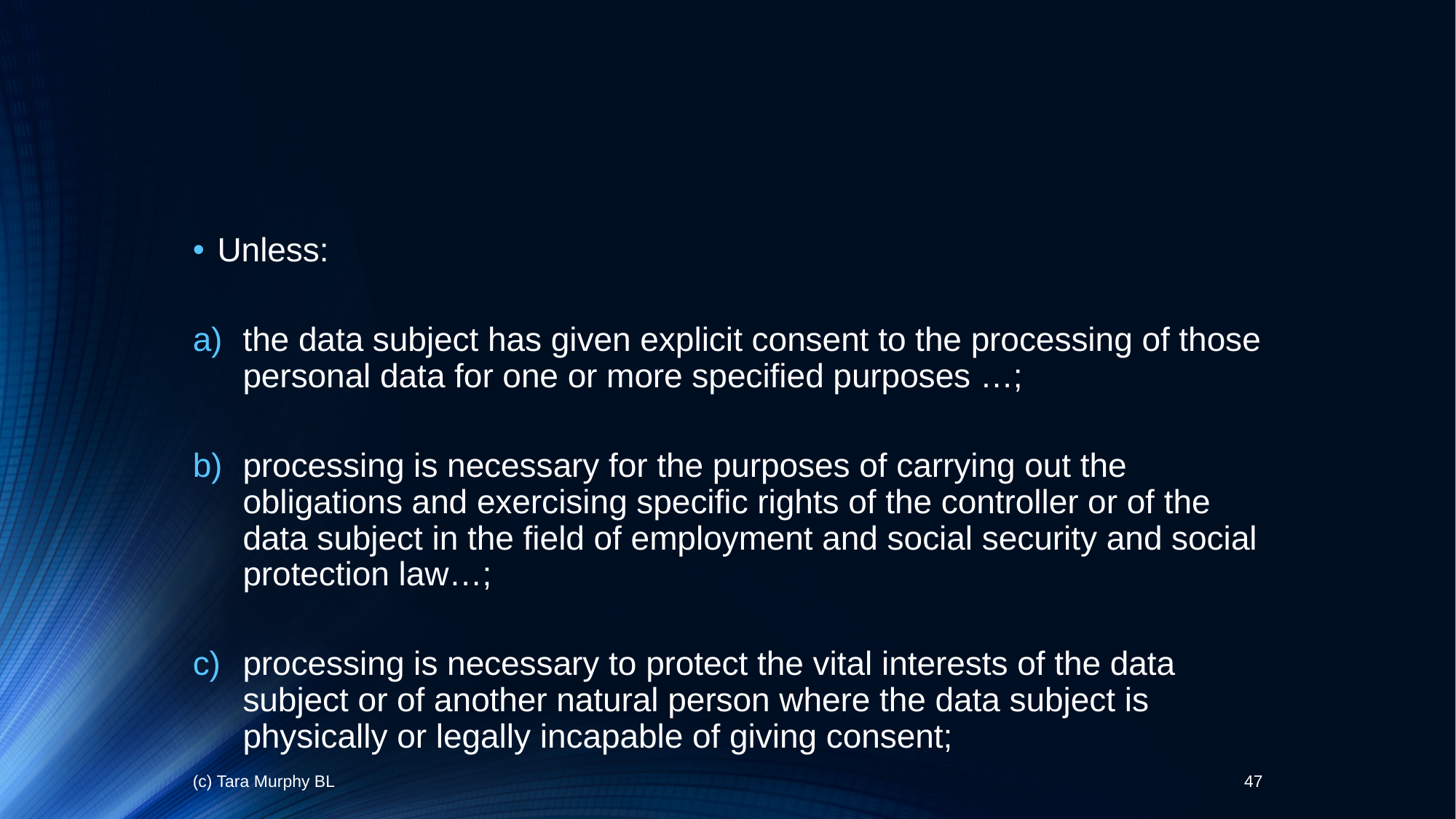

Unless:

the data subject has given explicit consent to the processing of those personal data for one or more specified purposes …;

processing is necessary for the purposes of carrying out the obligations and exercising specific rights of the controller or of the data subject in the field of employment and social security and social protection law…;

processing is necessary to protect the vital interests of the data subject or of another natural person where the data subject is physically or legally incapable of giving consent;

(c) Tara Murphy BL
47